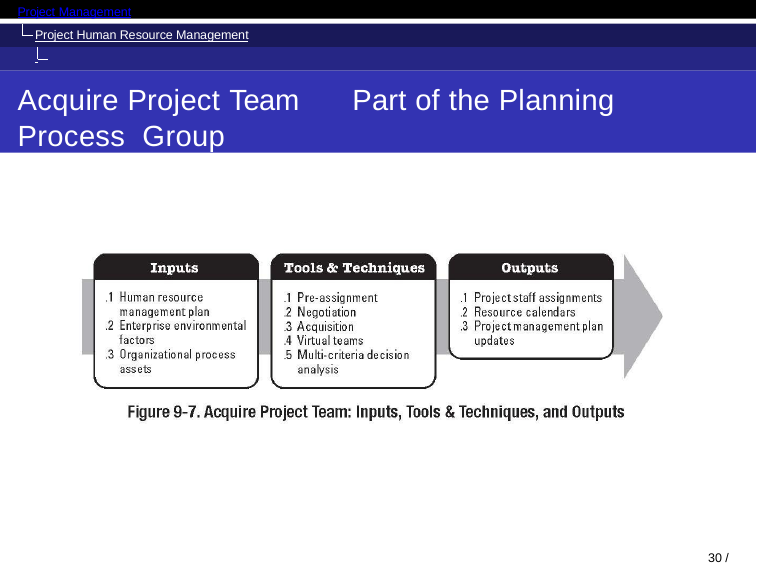

Project Management
Project Human Resource Management  HR Planning

Acquire Project Team	Part of the Planning Process  Group

30 / 71